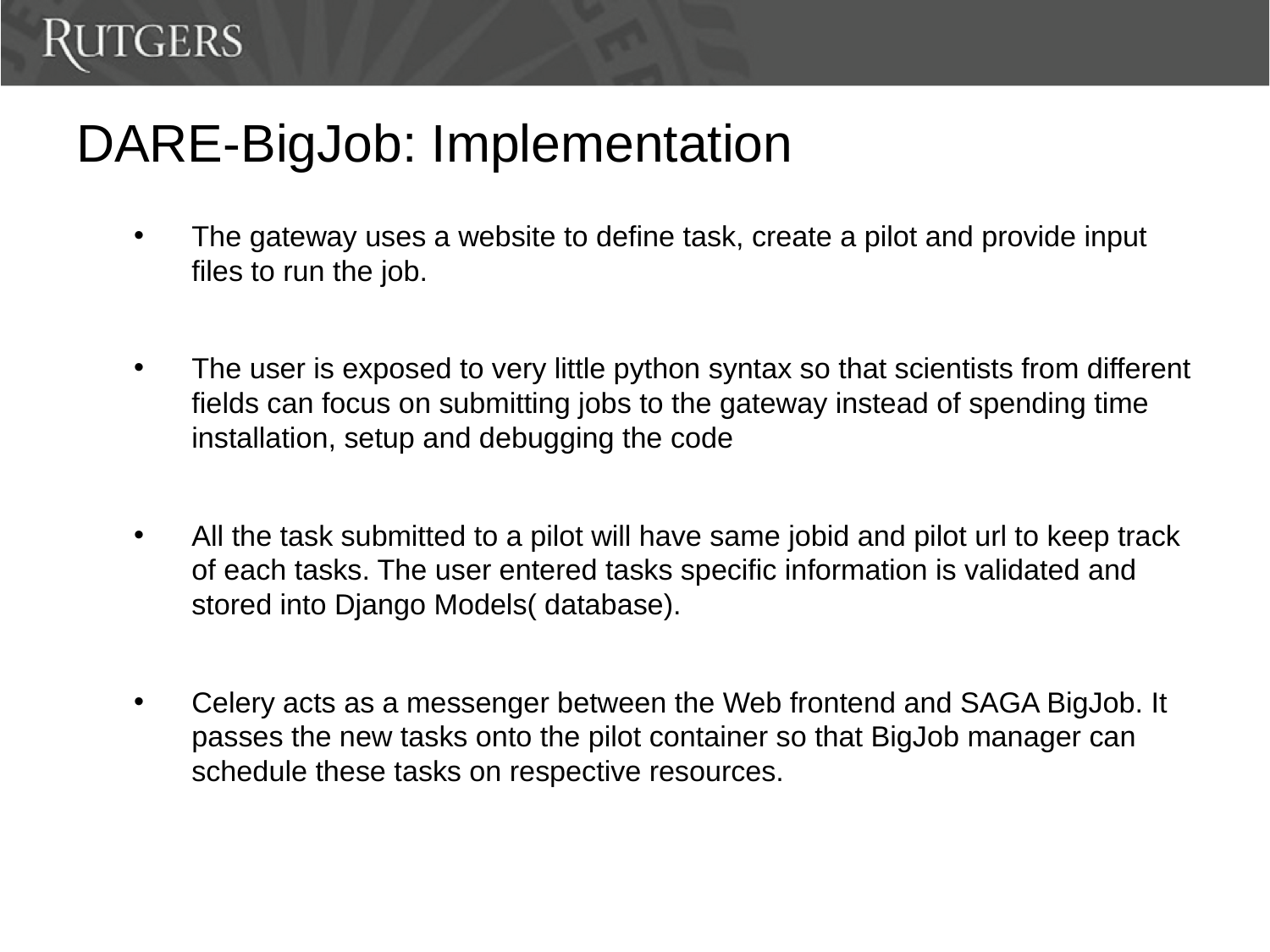

# DARE-BigJob: Implementation
The gateway uses a website to define task, create a pilot and provide input files to run the job.

The user is exposed to very little python syntax so that scientists from different fields can focus on submitting jobs to the gateway instead of spending time installation, setup and debugging the code

All the task submitted to a pilot will have same jobid and pilot url to keep track of each tasks. The user entered tasks specific information is validated and stored into Django Models( database).

Celery acts as a messenger between the Web frontend and SAGA BigJob. It passes the new tasks onto the pilot container so that BigJob manager can schedule these tasks on respective resources.